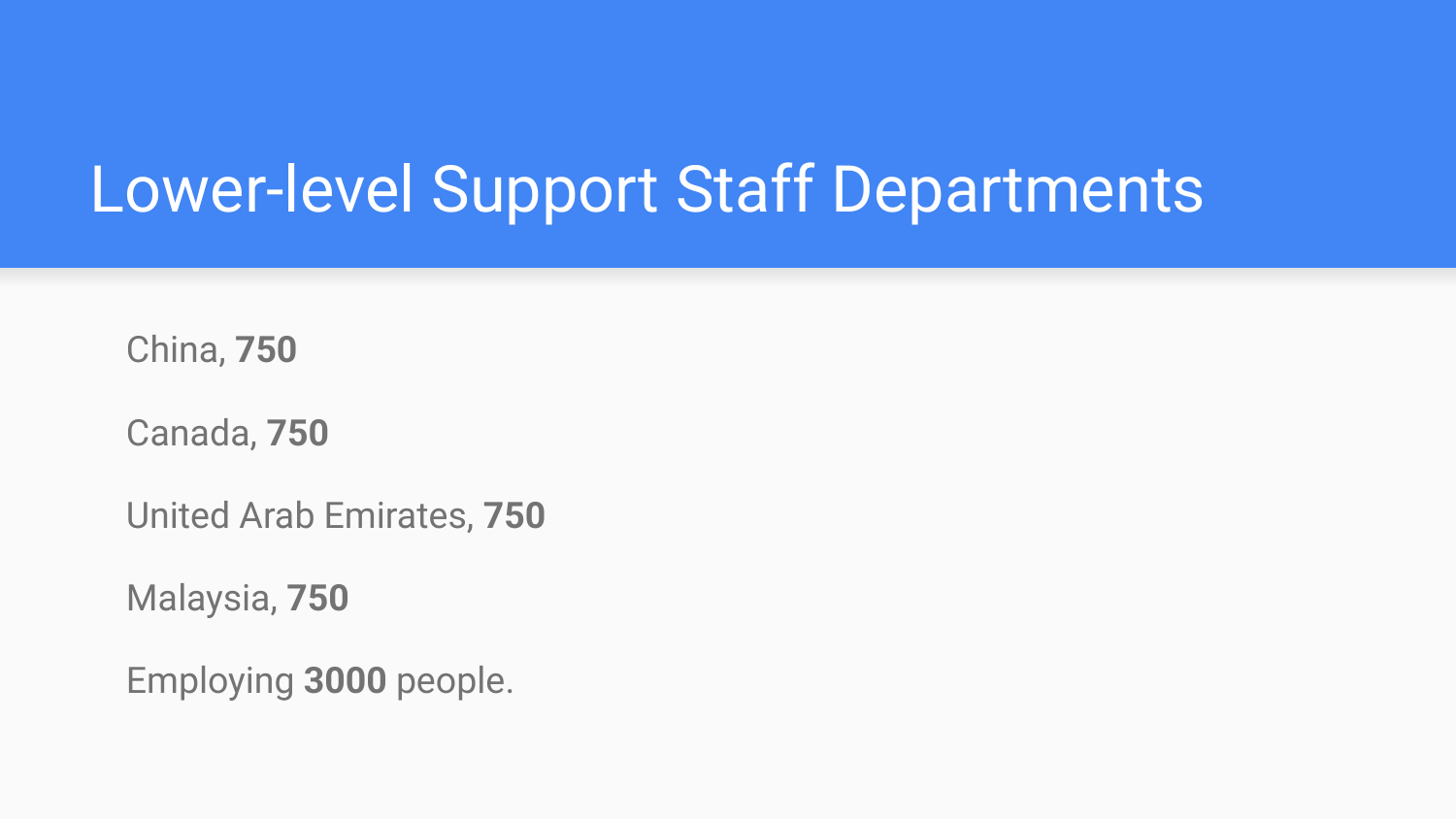

# Lower-level Support Staff Departments
China, 750
Canada, 750
United Arab Emirates, 750
Malaysia, 750
Employing 3000 people.